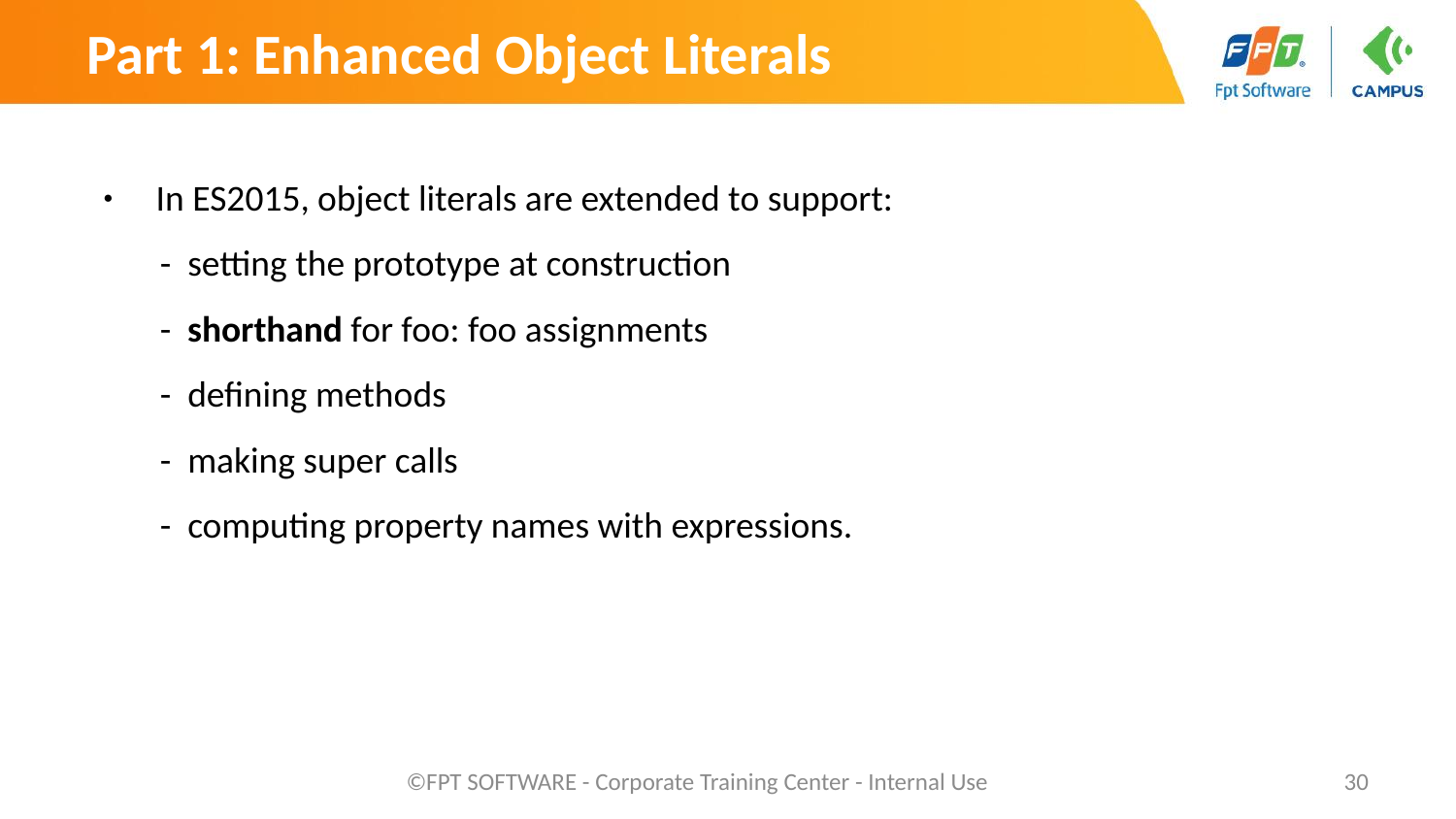

Part 1: Enhanced Object Literals
In ES2015, object literals are extended to support:
-  setting the prototype at construction
-  shorthand for foo: foo assignments
-  defining methods
-  making super calls
-  computing property names with expressions.

©FPT SOFTWARE - Corporate Training Center - Internal Use
30